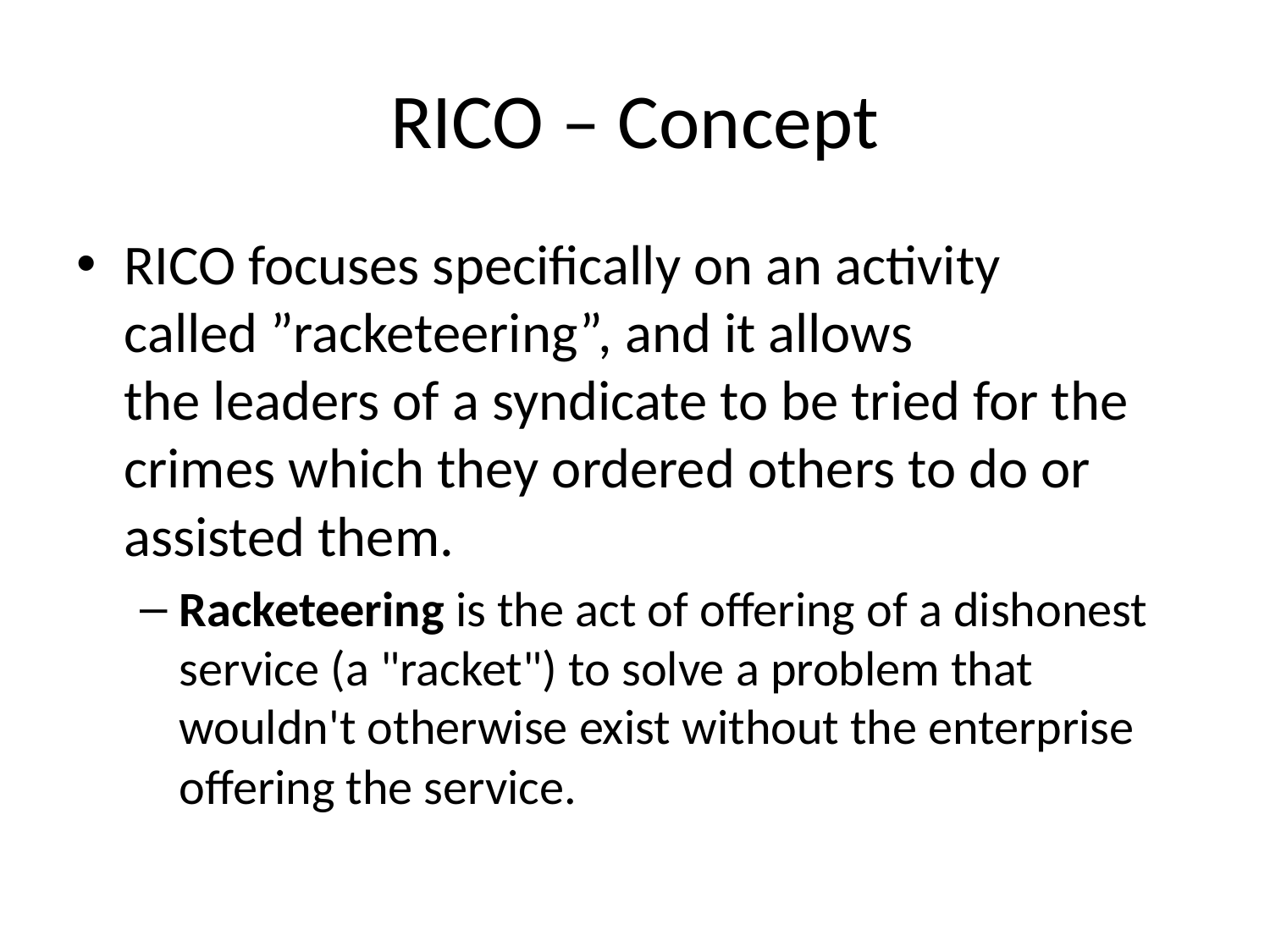

# RICO – Concept
RICO focuses specifically on an activity called ”racketeering”, and it allows the leaders of a syndicate to be tried for the crimes which they ordered others to do or assisted them.
Racketeering is the act of offering of a dishonest service (a "racket") to solve a problem that wouldn't otherwise exist without the enterprise offering the service.